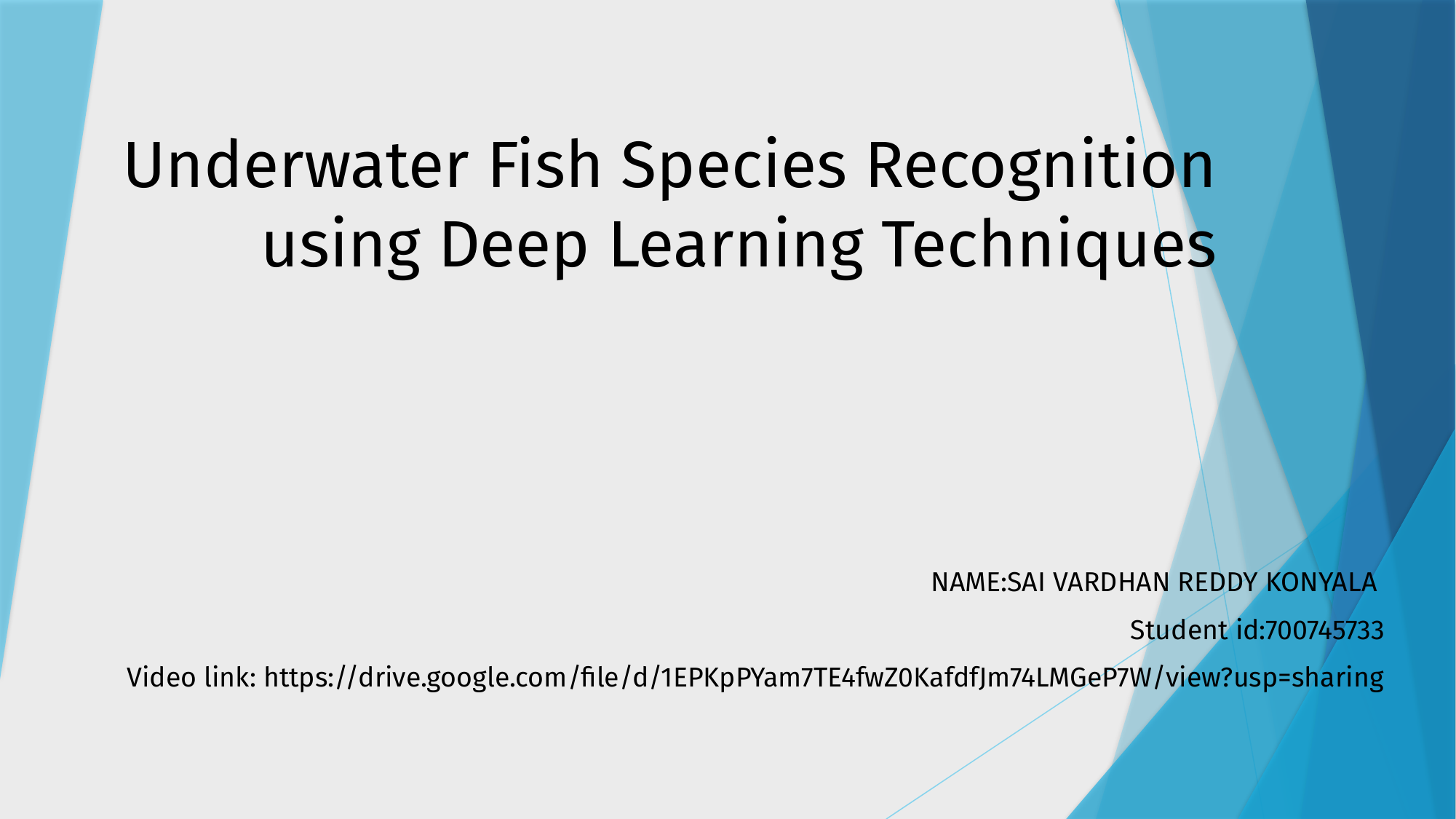

# Underwater Fish Species Recognition using Deep Learning Techniques
NAME:SAI VARDHAN REDDY KONYALA
Student id:700745733
Video link: https://drive.google.com/file/d/1EPKpPYam7TE4fwZ0KafdfJm74LMGeP7W/view?usp=sharing